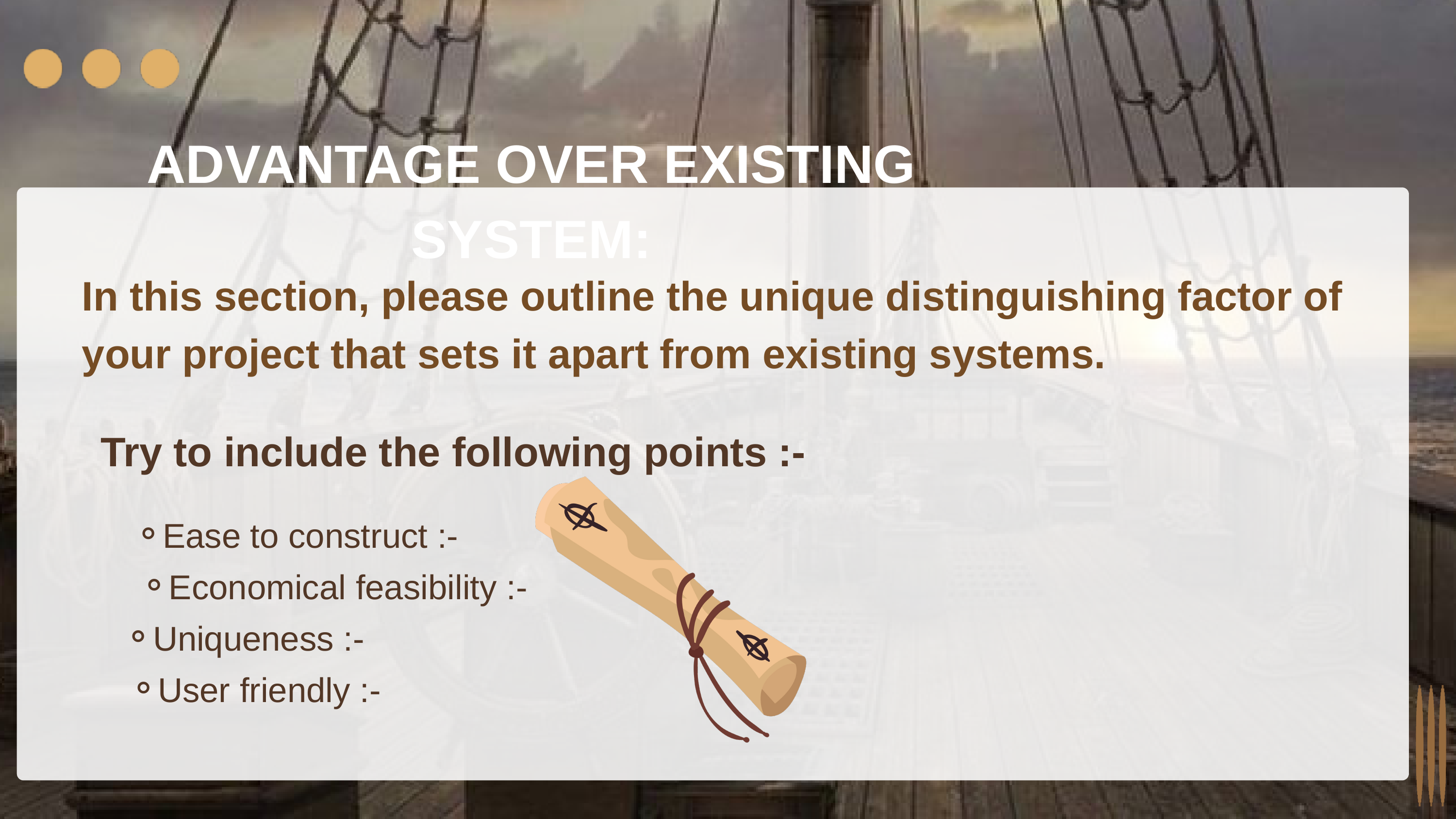

ADVANTAGE OVER EXISTING SYSTEM:

In this section, please outline the unique distinguishing factor of your project that sets it apart from existing systems.
Try to include the following points :-

Ease to construct :-
Economical feasibility :-
Uniqueness :-
User friendly :-